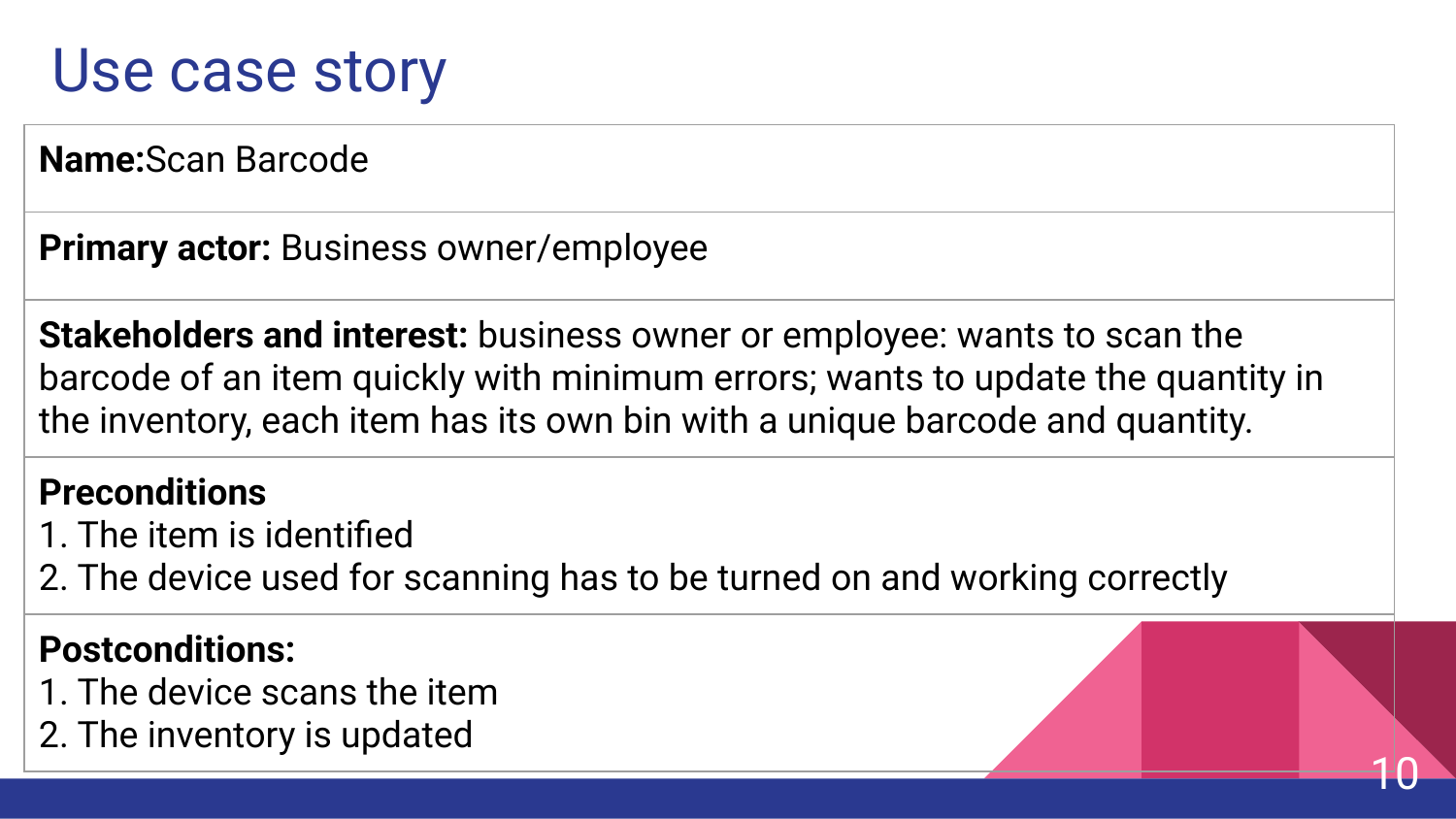

# Use case story
| Name:Scan Barcode |
| --- |
| Primary actor: Business owner/employee |
| Stakeholders and interest: business owner or employee: wants to scan the barcode of an item quickly with minimum errors; wants to update the quantity in the inventory, each item has its own bin with a unique barcode and quantity. |
| Preconditions 1. The item is identified 2. The device used for scanning has to be turned on and working correctly |
| Postconditions: 1. The device scans the item 2. The inventory is updated |
10